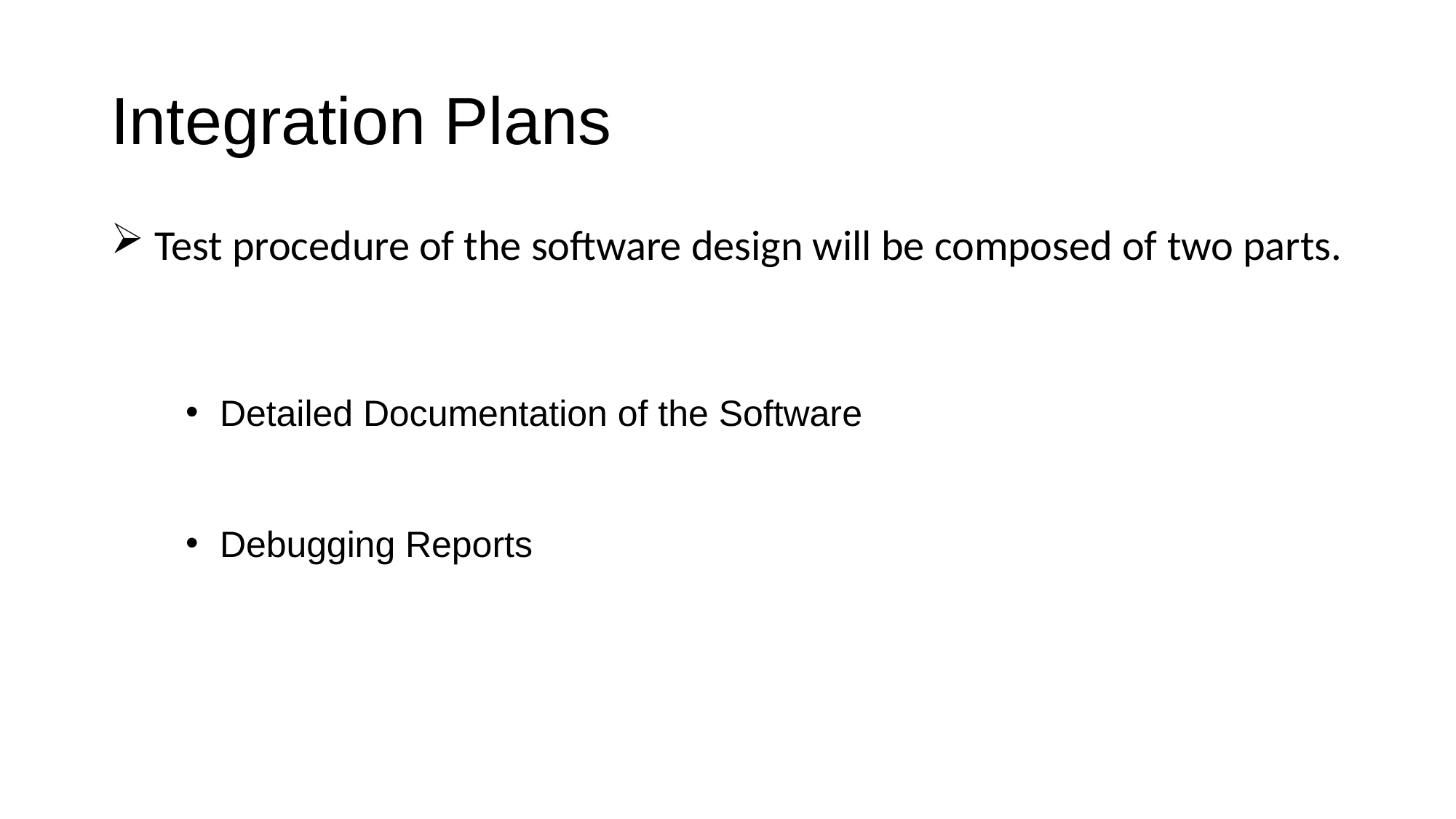

# Integration Plans
 Test procedure of the software design will be composed of two parts.
Detailed Documentation of the Software

Debugging Reports